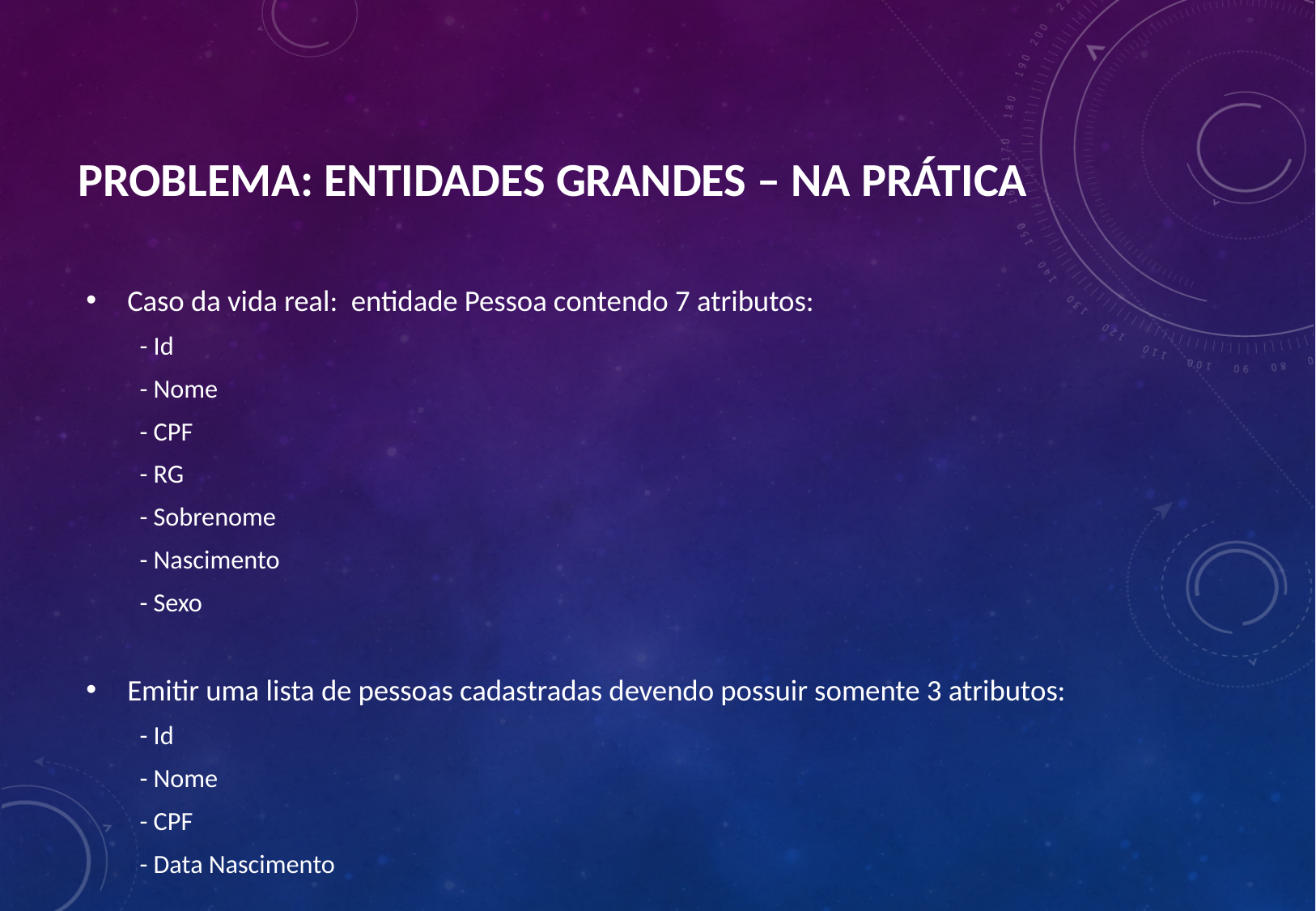

# Problema: entidades grandes – na prática
Caso da vida real:  entidade Pessoa contendo 7 atributos:
- Id
- Nome
- CPF
- RG
- Sobrenome
- Nascimento
- Sexo

Emitir uma lista de pessoas cadastradas devendo possuir somente 3 atributos:
- Id
- Nome
- CPF
- Data Nascimento